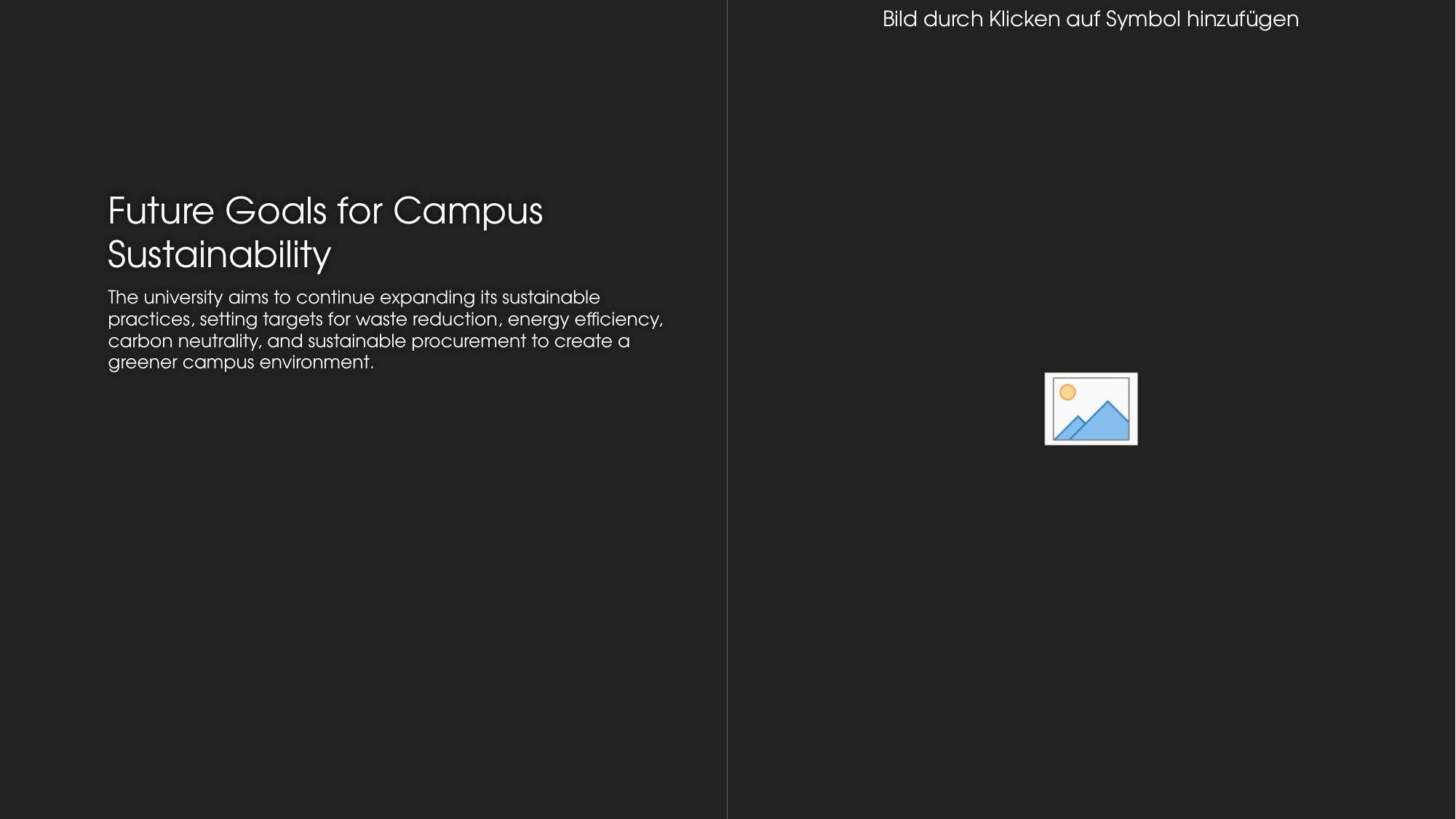

# Future Goals for Campus Sustainability
The university aims to continue expanding its sustainable practices, setting targets for waste reduction, energy efficiency, carbon neutrality, and sustainable procurement to create a greener campus environment.